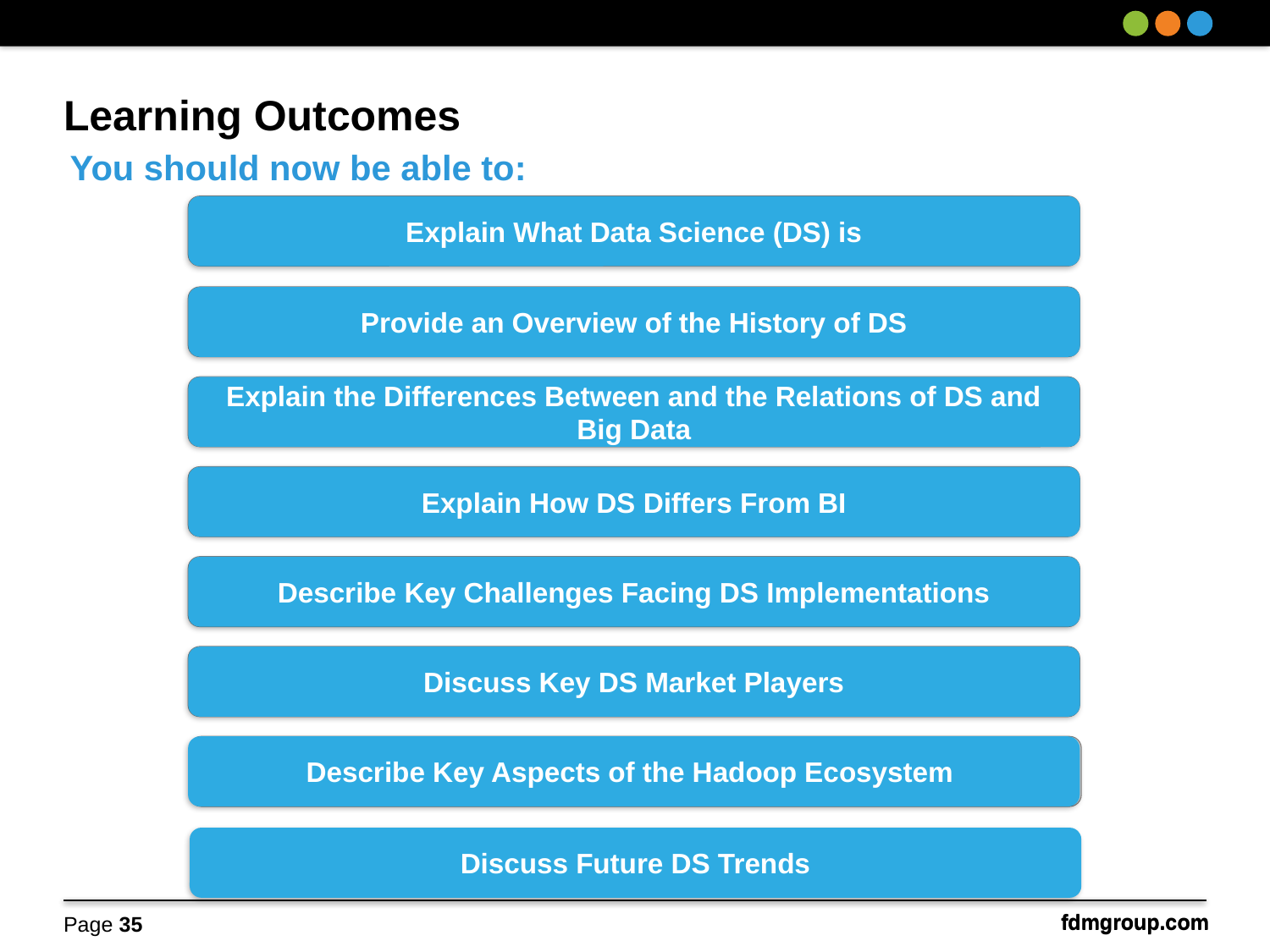

# Learning Outcomes
You should now be able to:
Subject 1
Explain What Data Science (DS) is
Subject 2
Provide an Overview of the History of DS
Subject 3
Explain the Differences Between and the Relations of DS and Big Data
Subject 4
Explain How DS Differs From BI
Subject 5
Describe Key Challenges Facing DS Implementations
Subject 6
Discuss Key DS Market Players
Describe Key Aspects of the Hadoop Ecosystem
Subject 7
Discuss Future DS Trends
Page 35